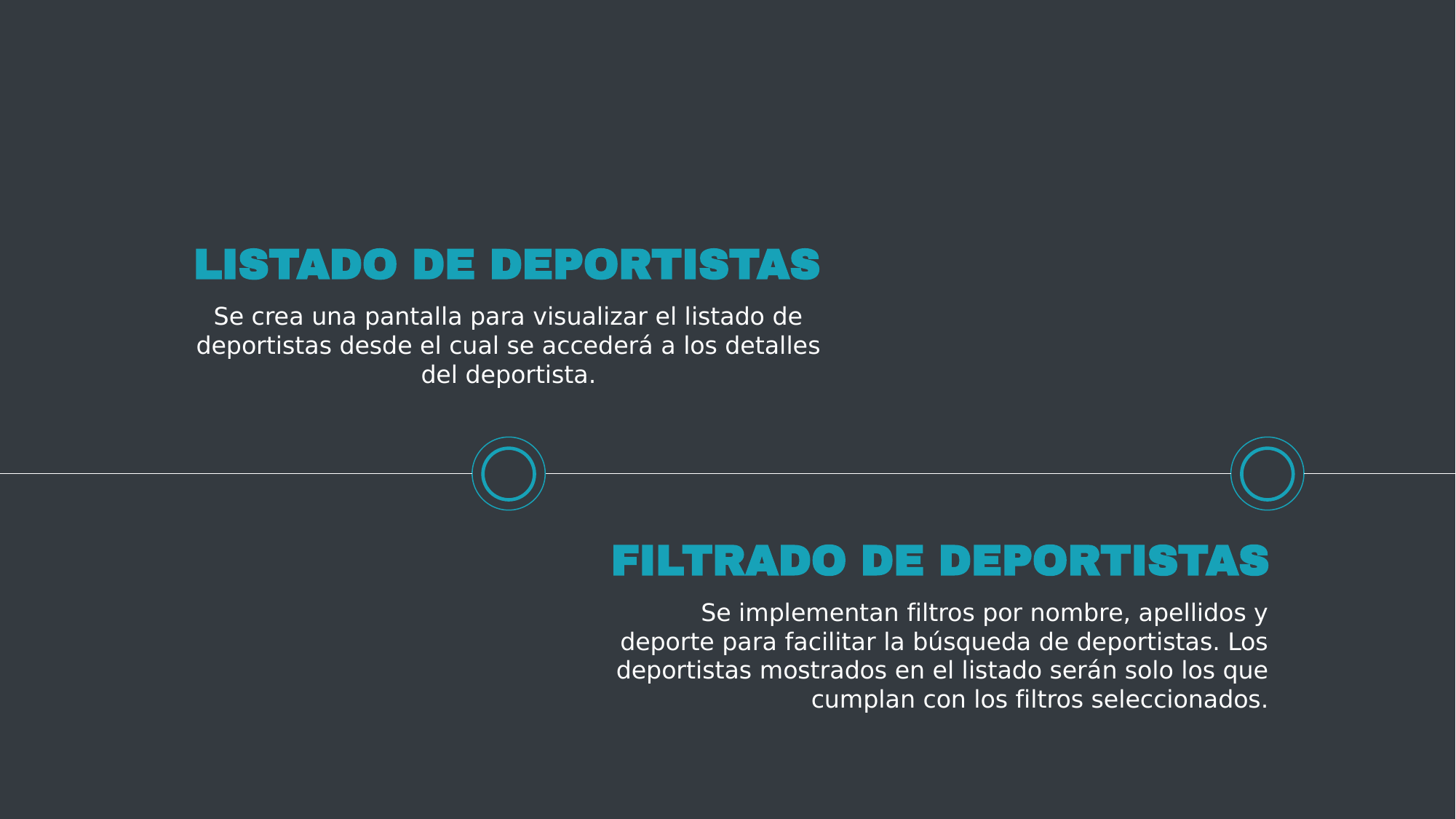

LISTADO DE DEPORTISTAS
Se crea una pantalla para visualizar el listado de deportistas desde el cual se accederá a los detalles del deportista.

FILTRADO DE DEPORTISTAS
Se implementan filtros por nombre, apellidos y deporte para facilitar la búsqueda de deportistas. Los deportistas mostrados en el listado serán solo los que cumplan con los filtros seleccionados.